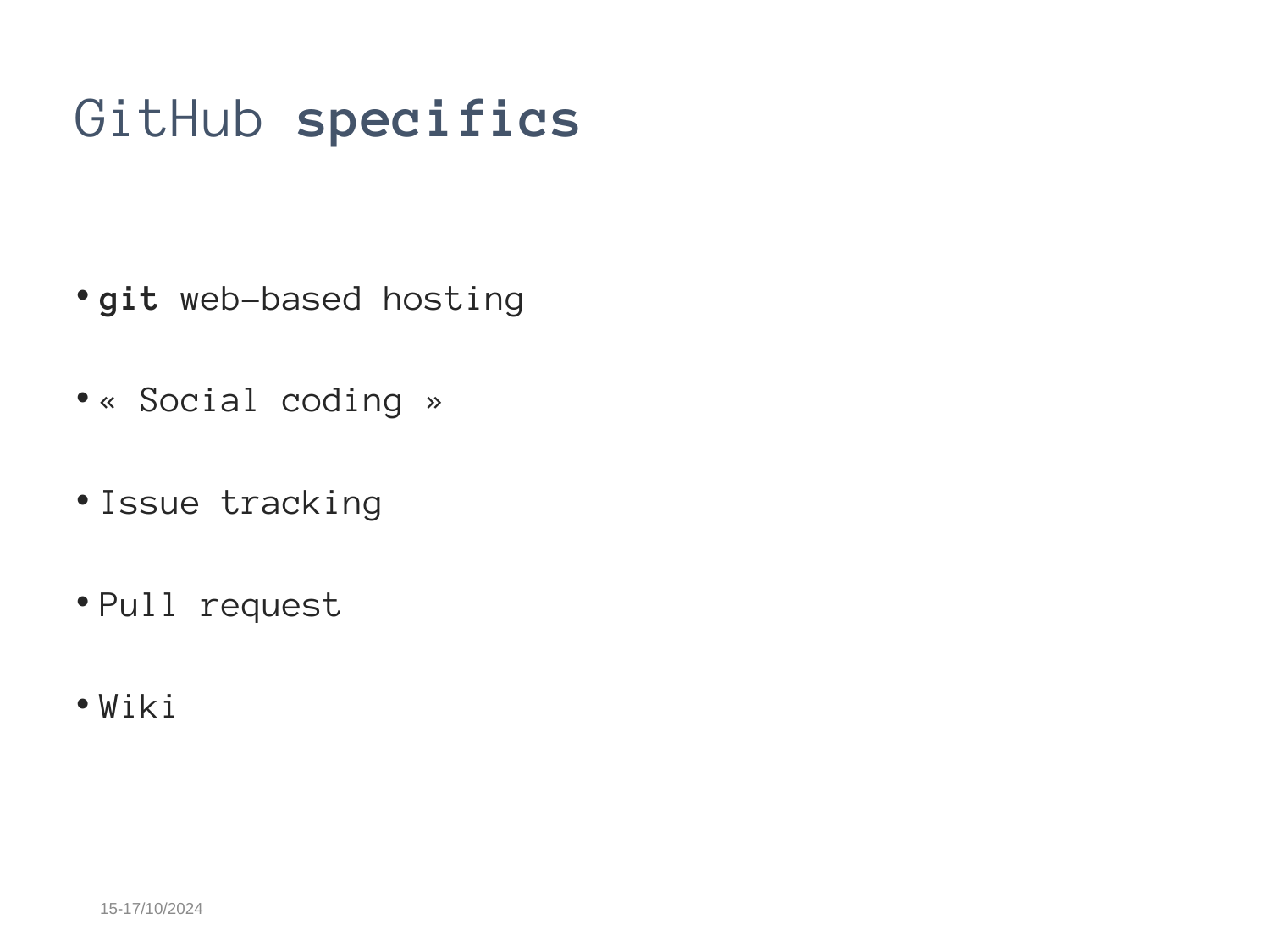

# GitHub specifics
git web-based hosting
« Social coding »
Issue tracking
Pull request
Wiki
15-17/10/2024